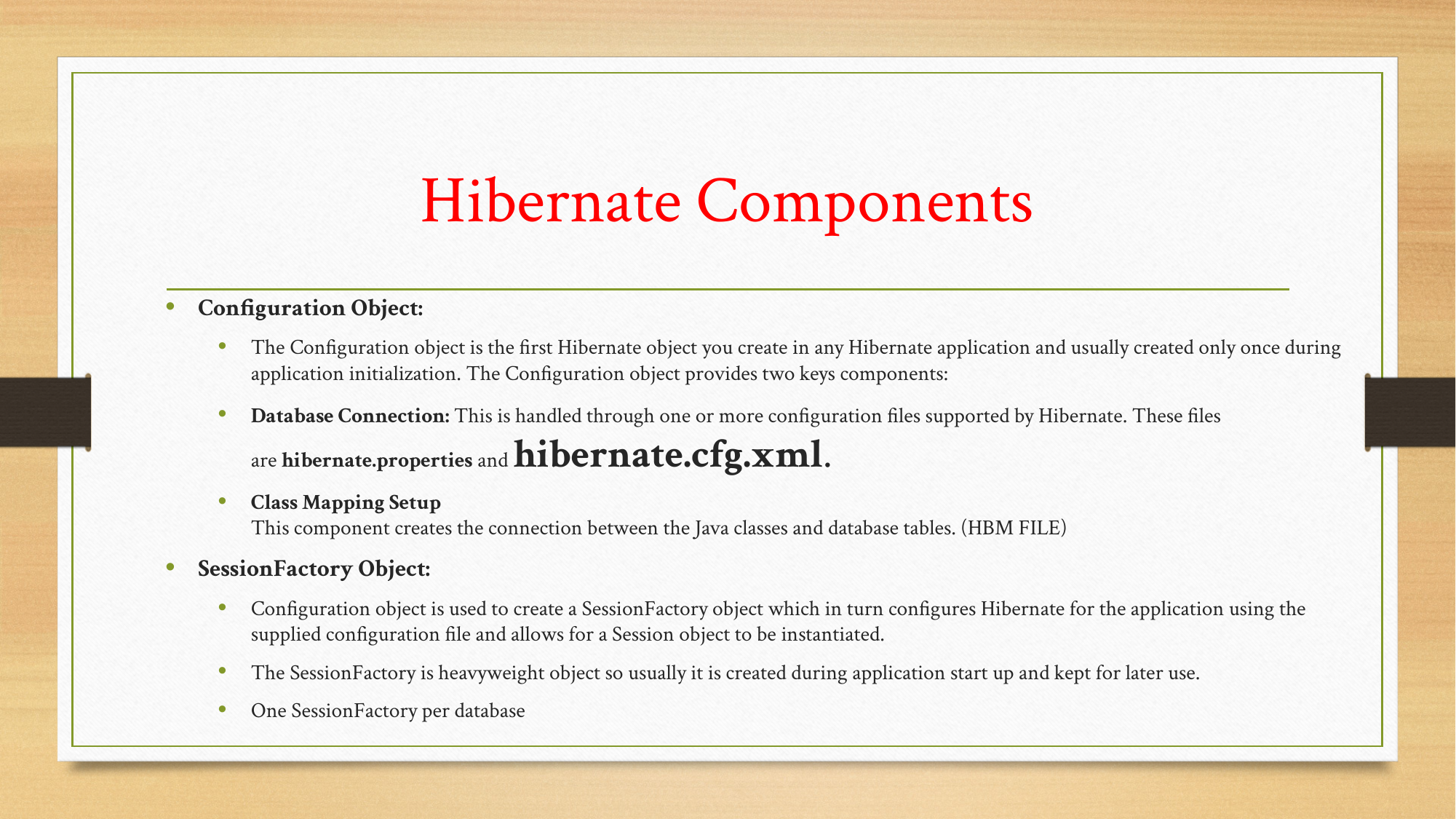

# Hibernate Components
Configuration Object:
The Configuration object is the first Hibernate object you create in any Hibernate application and usually created only once during application initialization. The Configuration object provides two keys components:
Database Connection: This is handled through one or more configuration files supported by Hibernate. These files are hibernate.properties and hibernate.cfg.xml.
Class Mapping Setup
This component creates the connection between the Java classes and database tables. (HBM FILE)
SessionFactory Object:
Configuration object is used to create a SessionFactory object which in turn configures Hibernate for the application using the supplied configuration file and allows for a Session object to be instantiated.
The SessionFactory is heavyweight object so usually it is created during application start up and kept for later use.
One SessionFactory per database